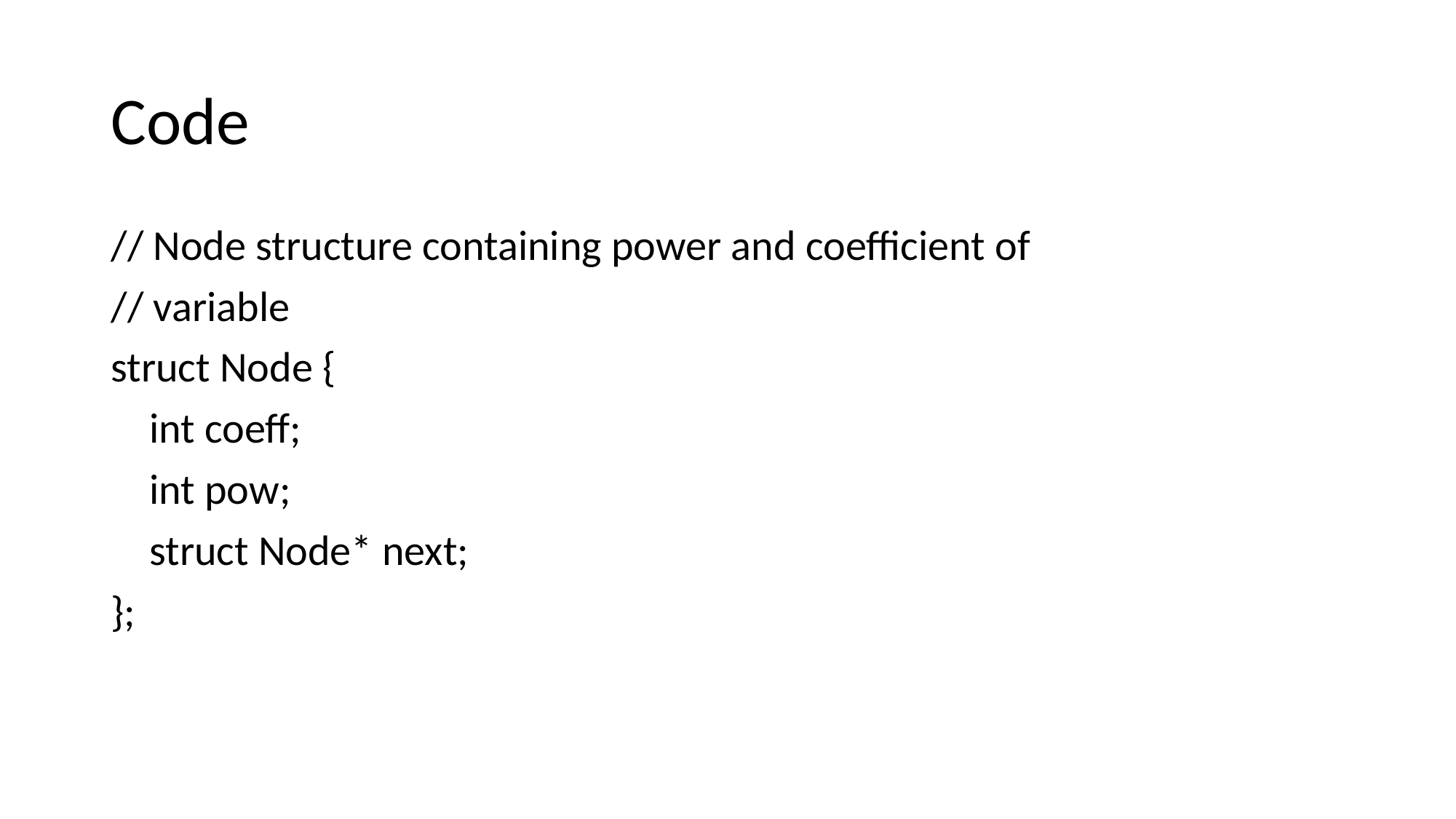

# Code
// Node structure containing power and coefficient of
// variable
struct Node {
    int coeff;
    int pow;
    struct Node* next;
};